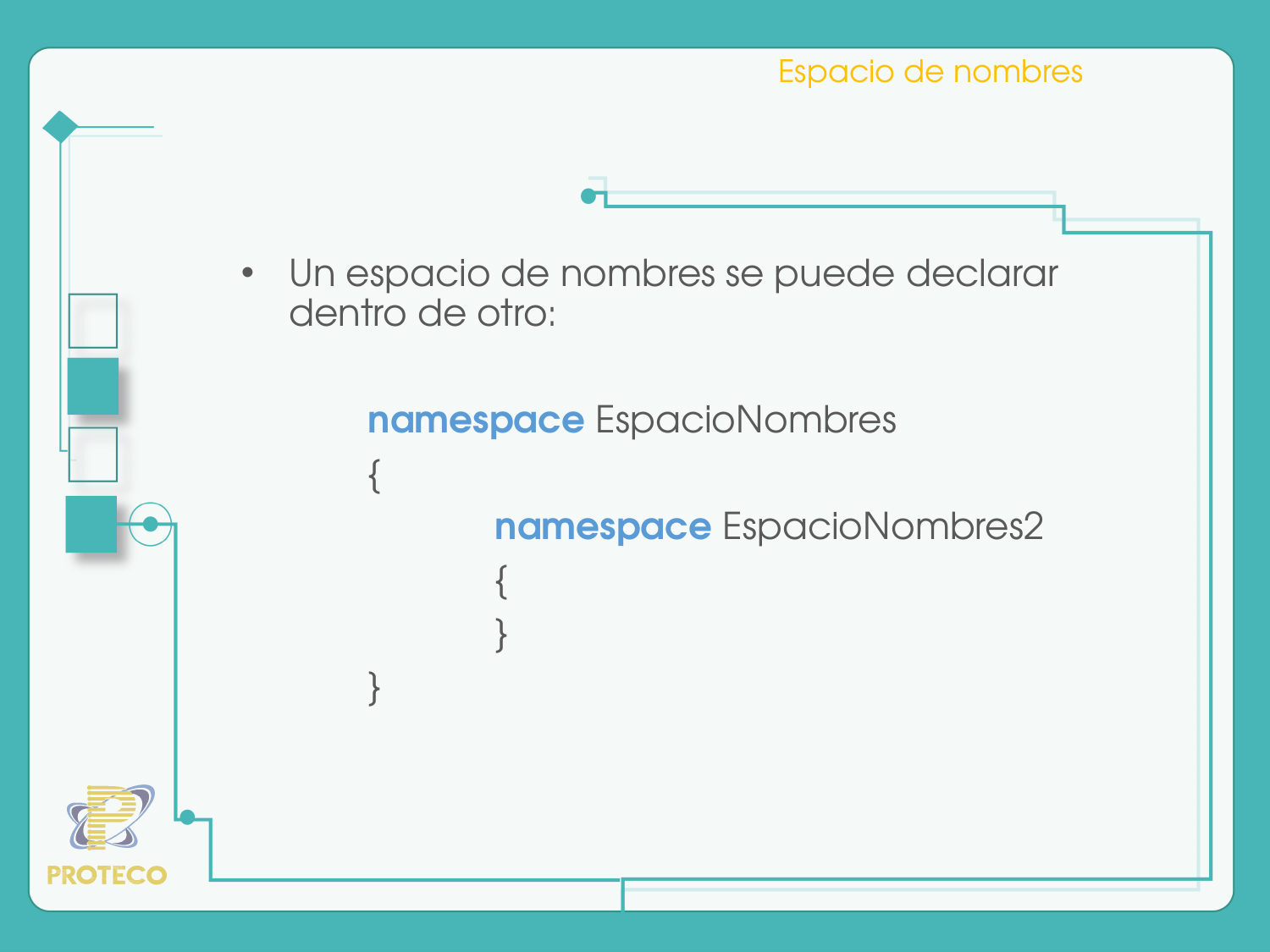

# Espacio de nombres
Un espacio de nombres se puede declarar dentro de otro:

	namespace EspacioNombres
	{
		namespace EspacioNombres2
		{
		}
	}